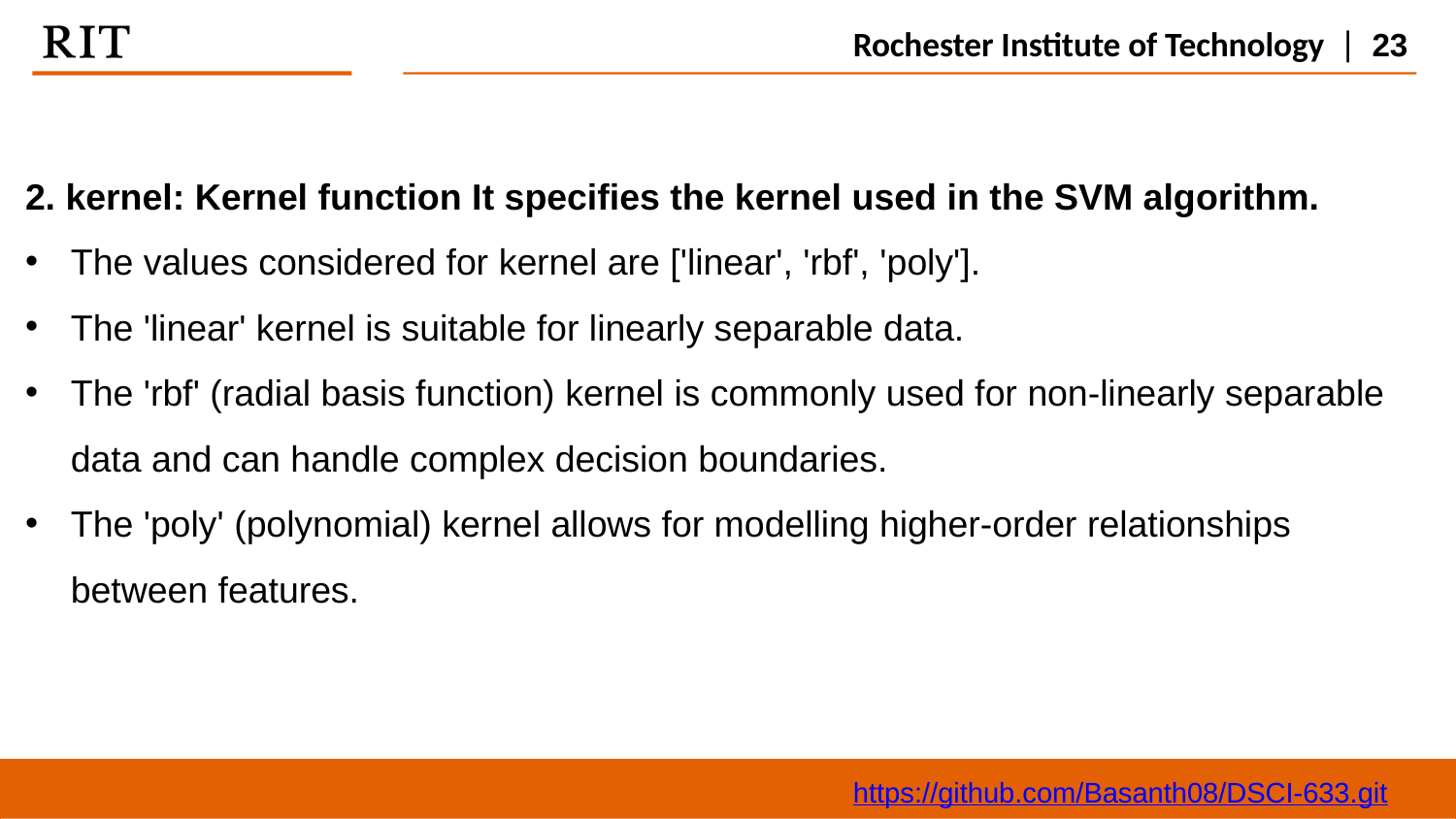

Rochester Institute of Technology | 23

2. kernel: Kernel function It specifies the kernel used in the SVM algorithm.
The values considered for kernel are ['linear', 'rbf', 'poly'].
The 'linear' kernel is suitable for linearly separable data.
The 'rbf' (radial basis function) kernel is commonly used for non-linearly separable data and can handle complex decision boundaries.
The 'poly' (polynomial) kernel allows for modelling higher-order relationships between features.

https://github.com/Basanth08/DSCI-633.git